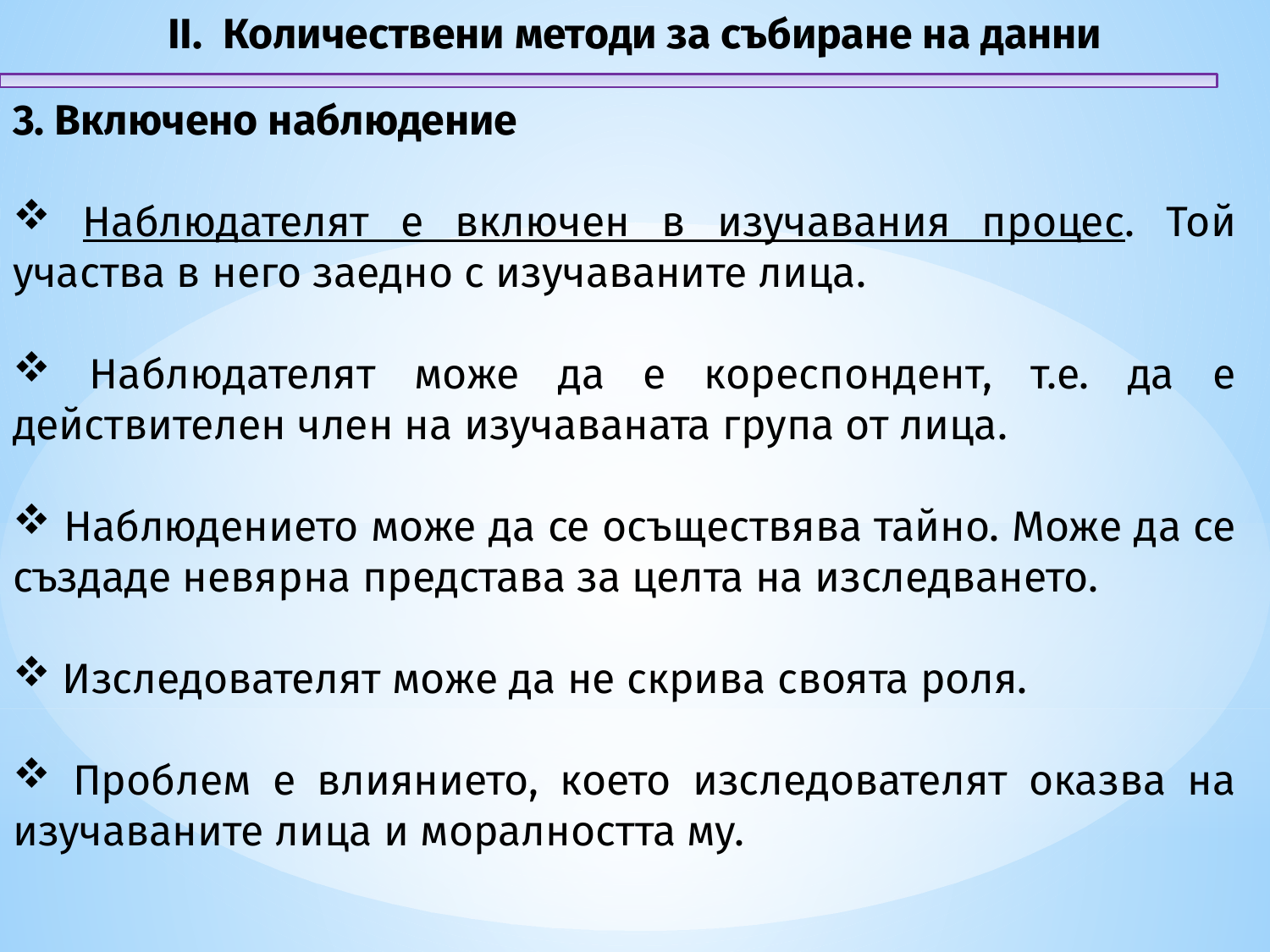

II.  Количествени методи за събиране на данни

3. Включено наблюдение

 Наблюдателят е включен в изучавания процес. Той участва в него заедно с изучаваните лица.

 Наблюдателят може да е кореспондент, т.е. да е действителен член на изучаваната група от лица.

 Наблюдението може да се осъществява тайно. Може да се създаде невярна представа за целта на изследването.

 Изследователят може да не скрива своята роля.

 Проблем е влиянието, което изследователят оказва на изучаваните лица и моралността му.